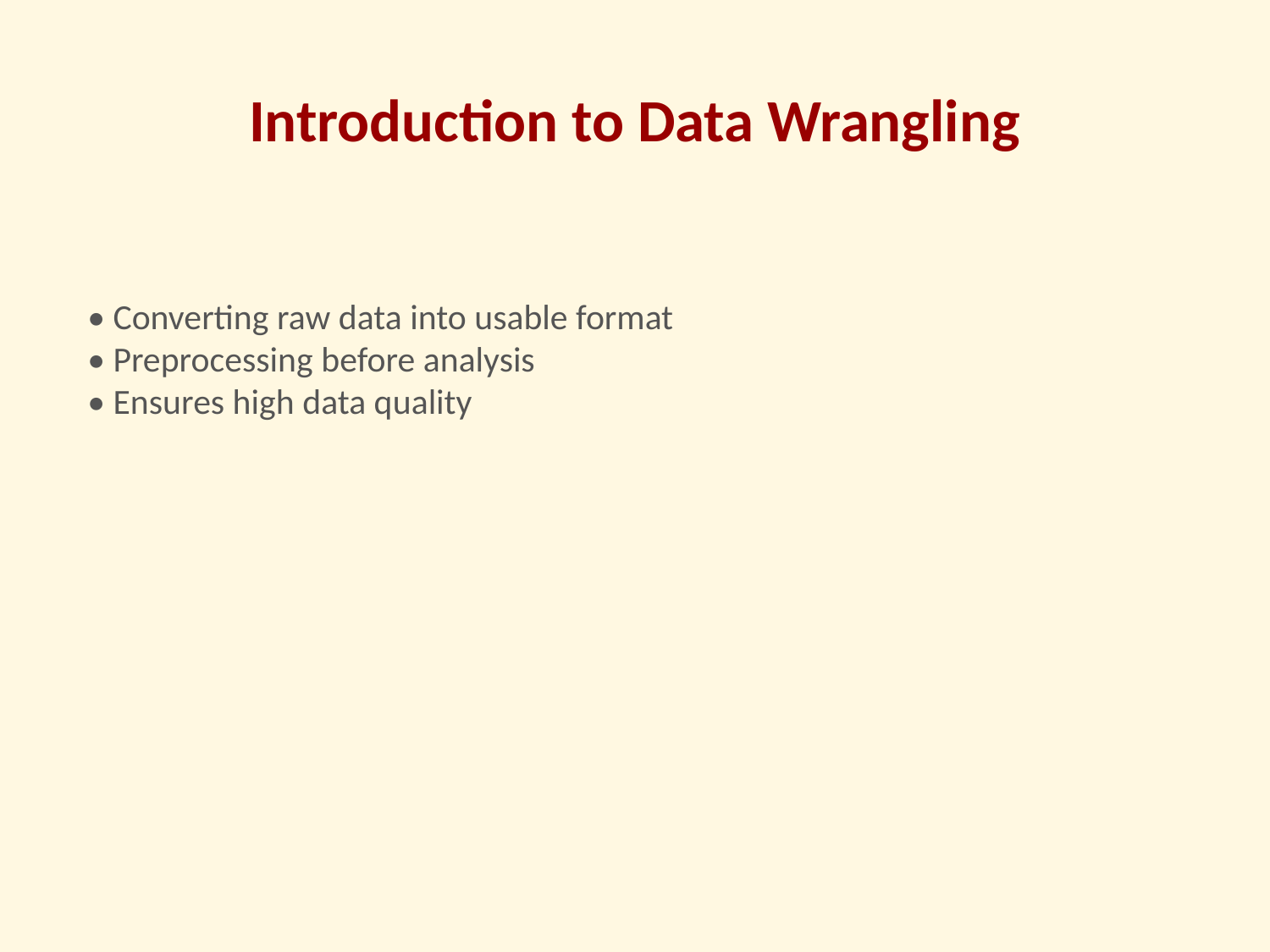

# Introduction to Data Wrangling

• Converting raw data into usable format
• Preprocessing before analysis
• Ensures high data quality